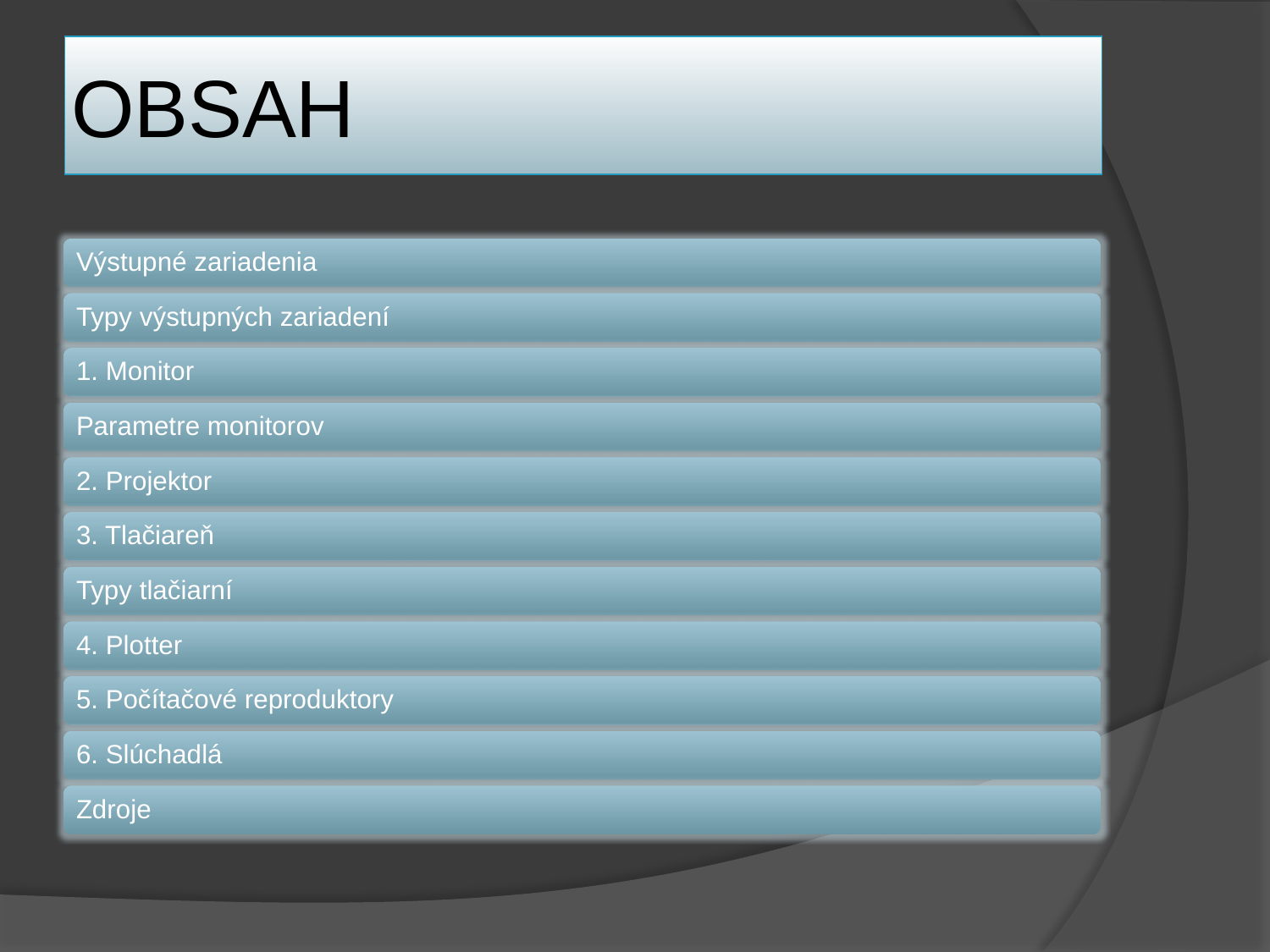

# OBSAH
Výstupné zariadenia
Typy výstupných zariadení
1. Monitor
Parametre monitorov
2. Projektor
3. Tlačiareň
Typy tlačiarní
4. Plotter
5. Počítačové reproduktory
6. Slúchadlá
Zdroje